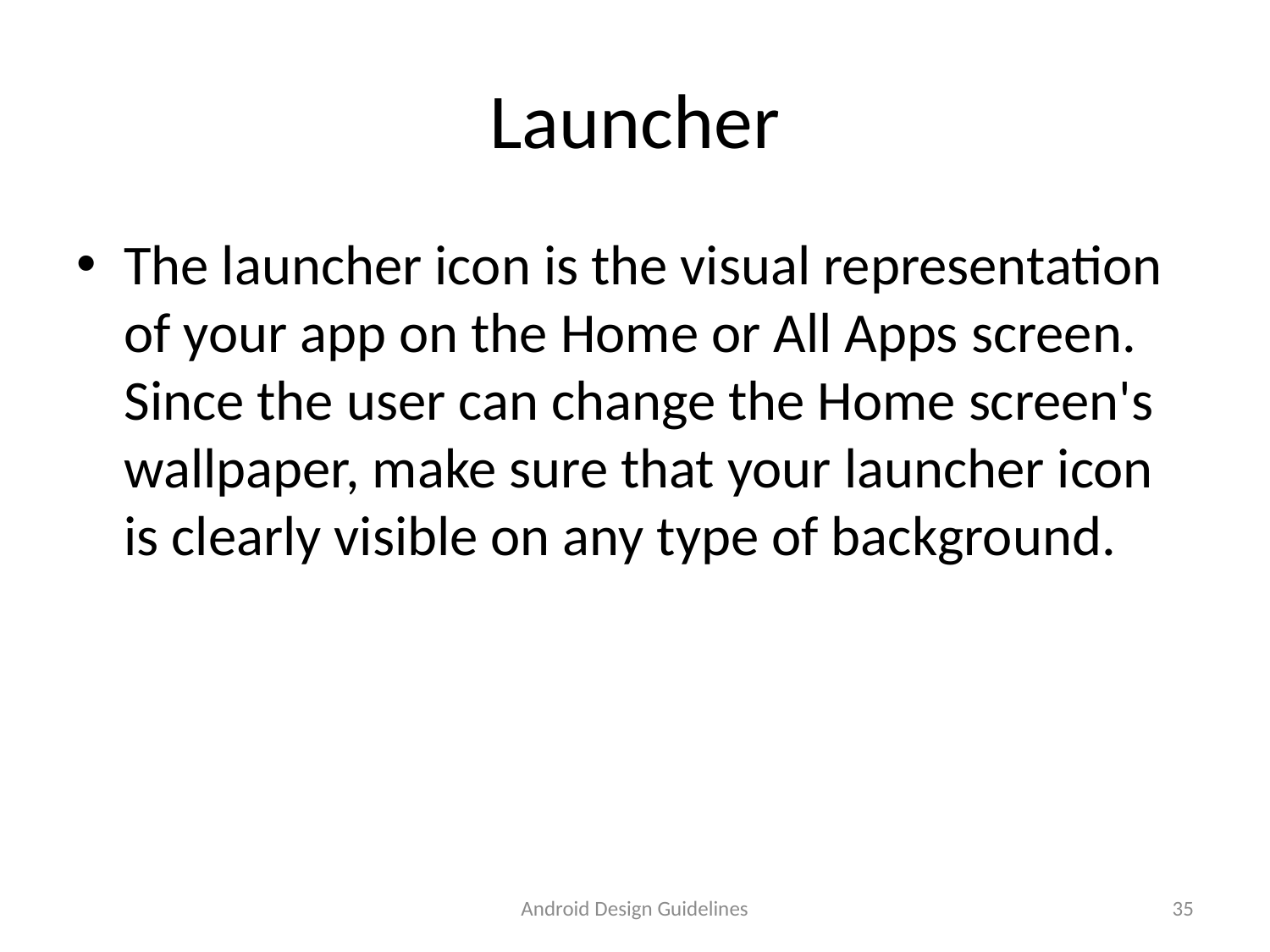

# Launcher
The launcher icon is the visual representation of your app on the Home or All Apps screen. Since the user can change the Home screen's wallpaper, make sure that your launcher icon is clearly visible on any type of background.
Android Design Guidelines
35